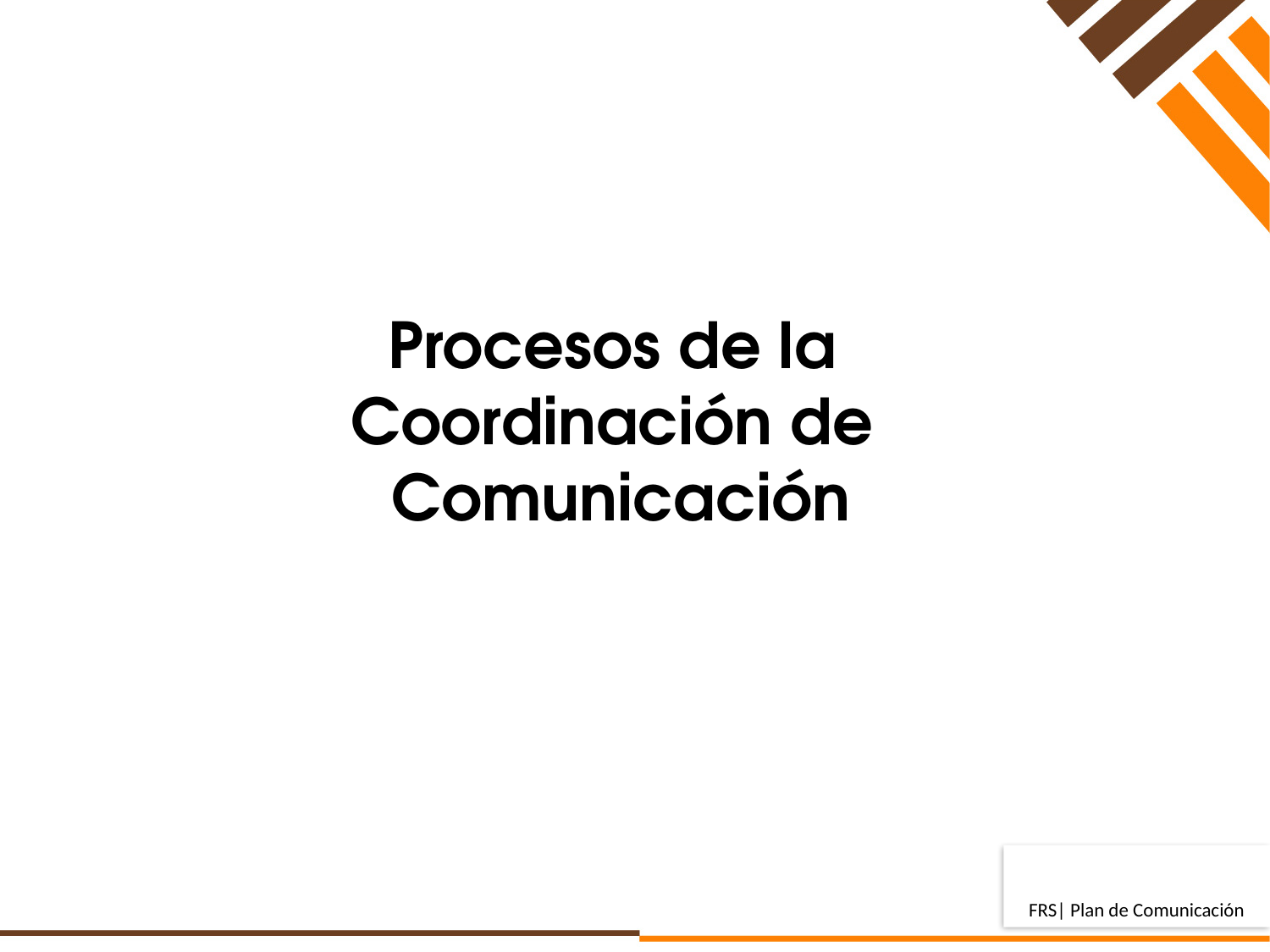

Procesos de la
Coordinación de
Comunicación

FRS| Plan de Comunicación